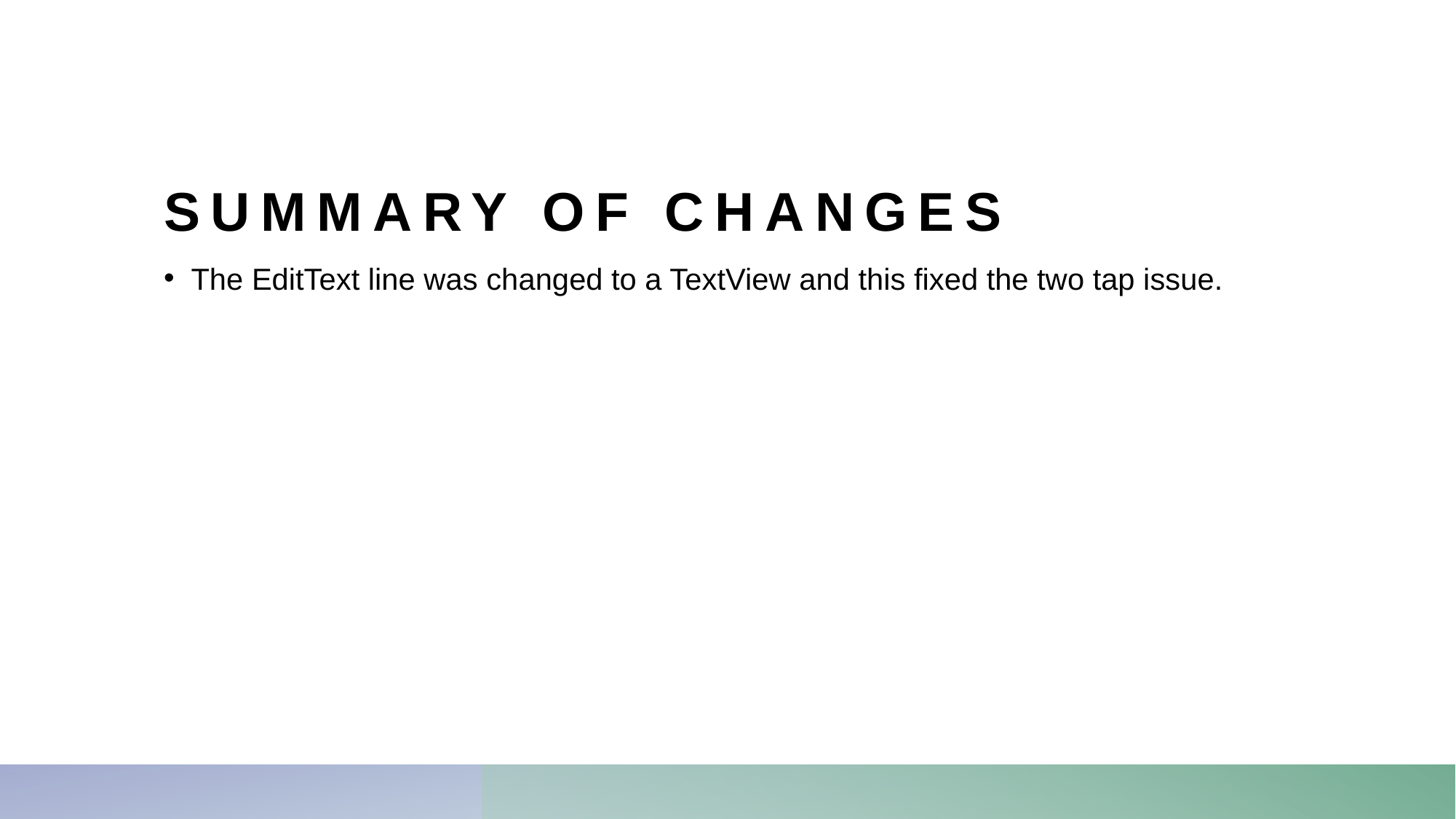

# Summary of Changes
The EditText line was changed to a TextView and this fixed the two tap issue.